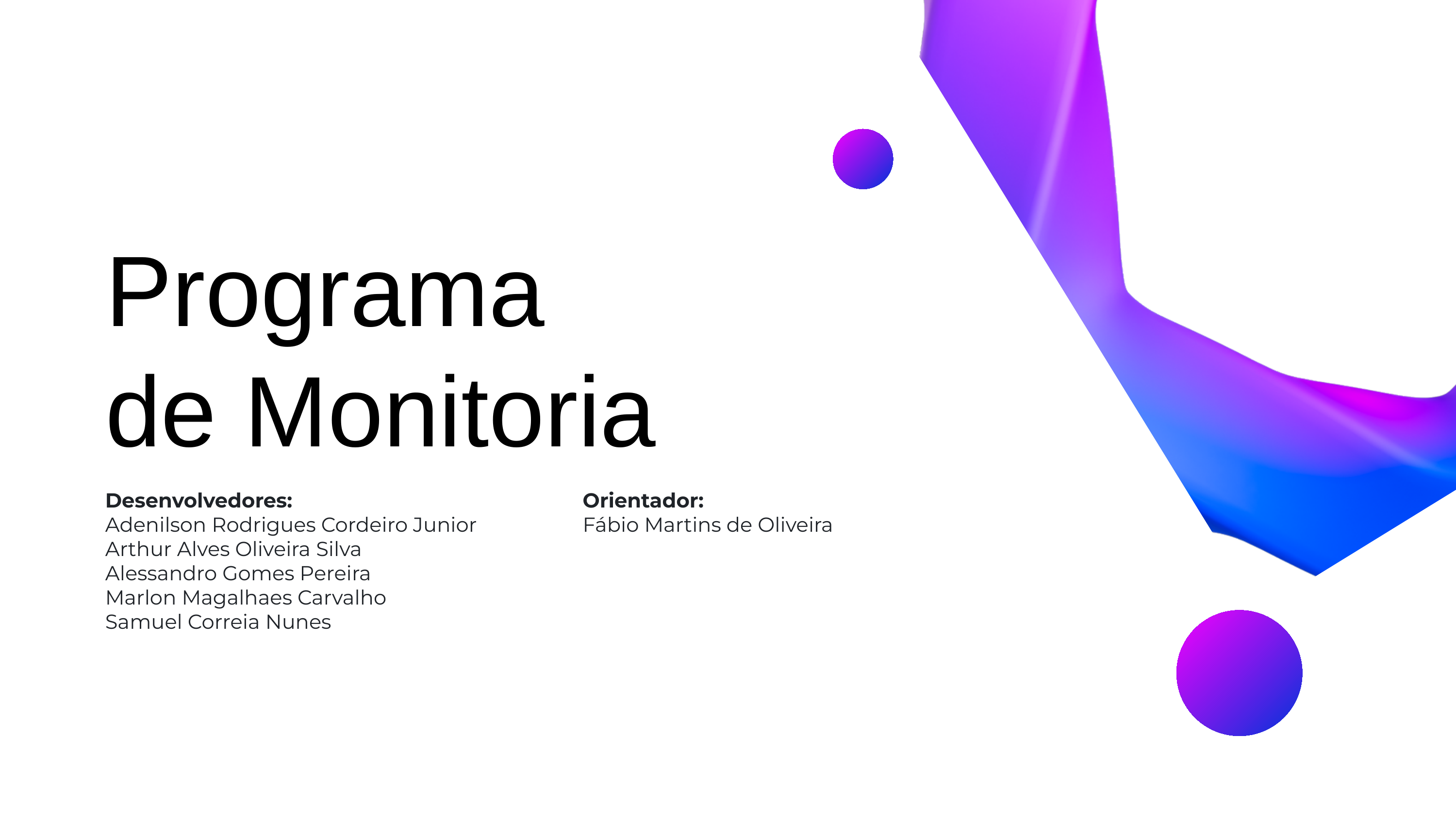

Programa
de Monitoria
Desenvolvedores:
Adenilson Rodrigues Cordeiro Junior
Arthur Alves Oliveira Silva
Alessandro Gomes Pereira
Marlon Magalhaes Carvalho
Samuel Correia Nunes
Orientador:
Fábio Martins de Oliveira